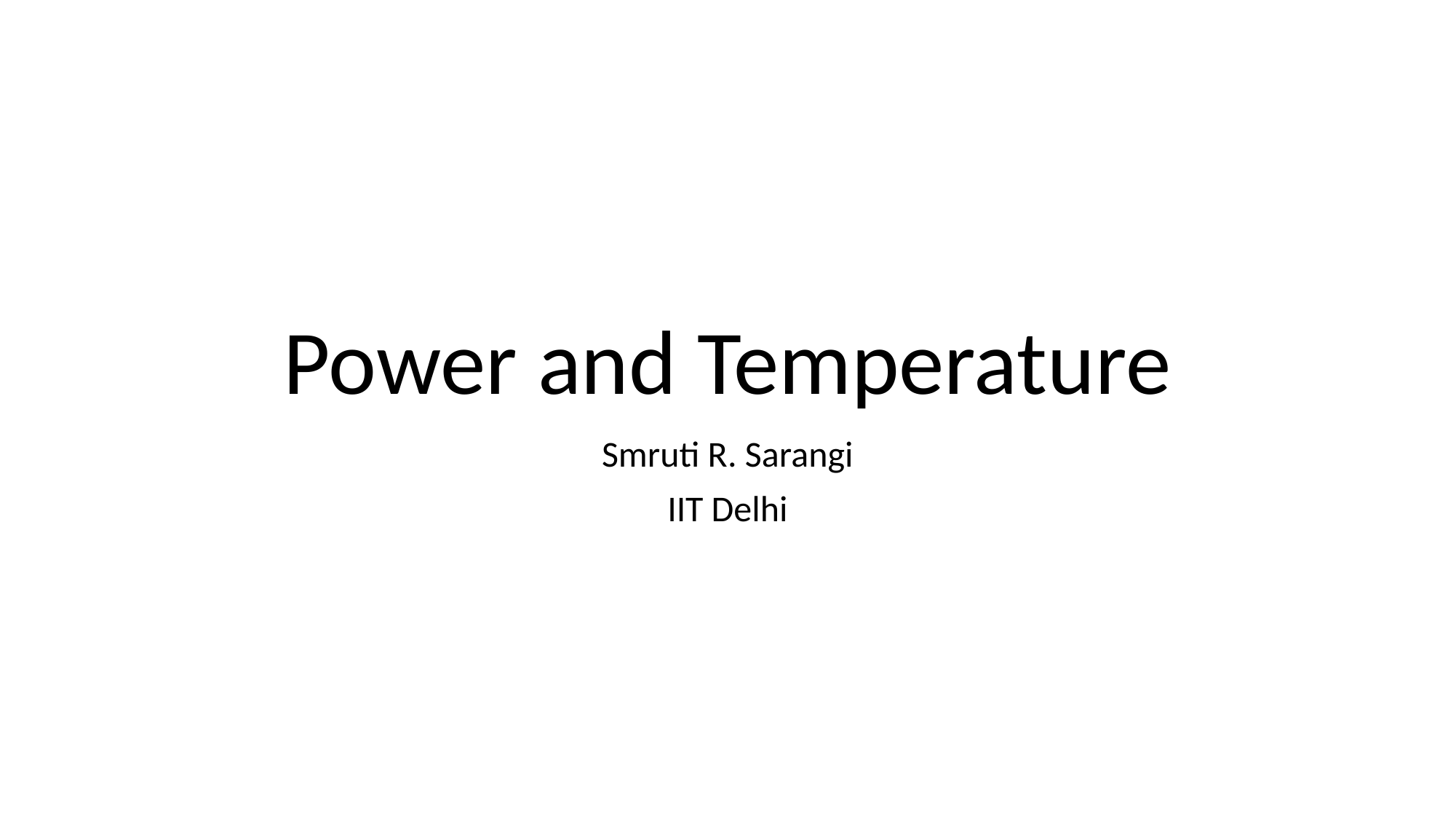

# Power and Temperature
Smruti R. Sarangi
IIT Delhi